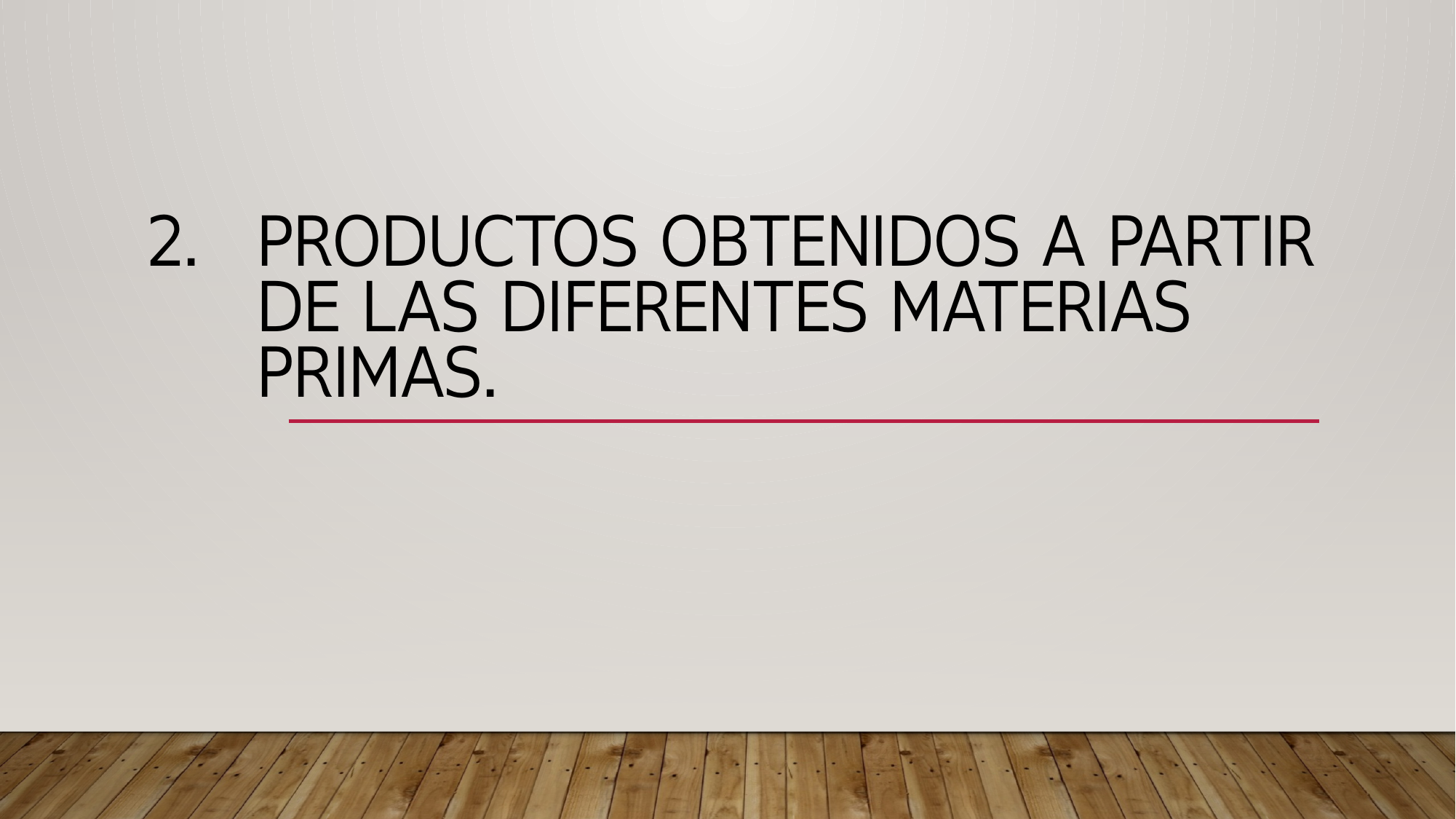

# Productos obtenidos a partir de las diferentes materias primas.